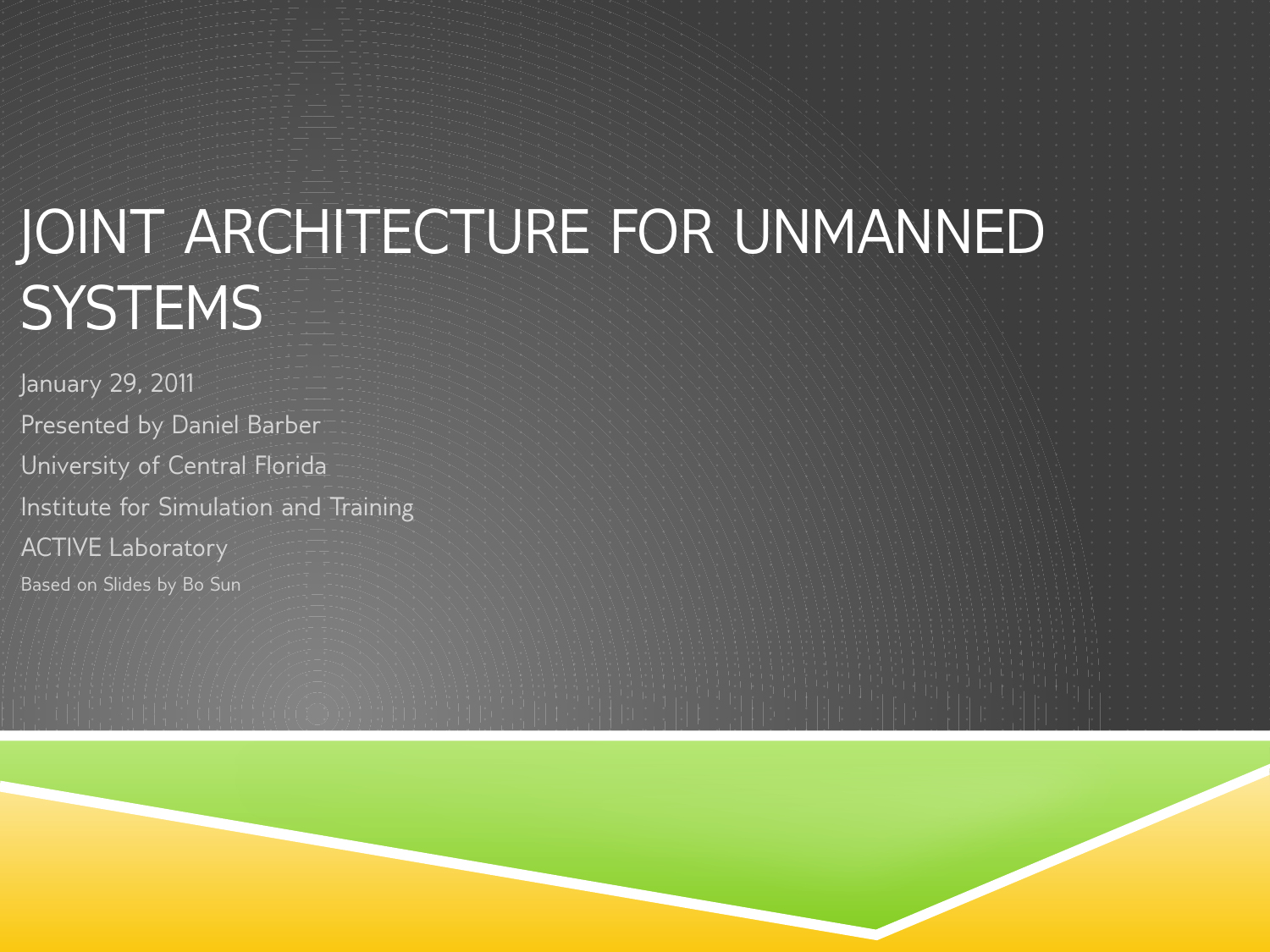

# Joint Architecture for Unmanned Systems
January 29, 2011
Presented by Daniel Barber
University of Central Florida
Institute for Simulation and Training
ACTIVE Laboratory
Based on Slides by Bo Sun